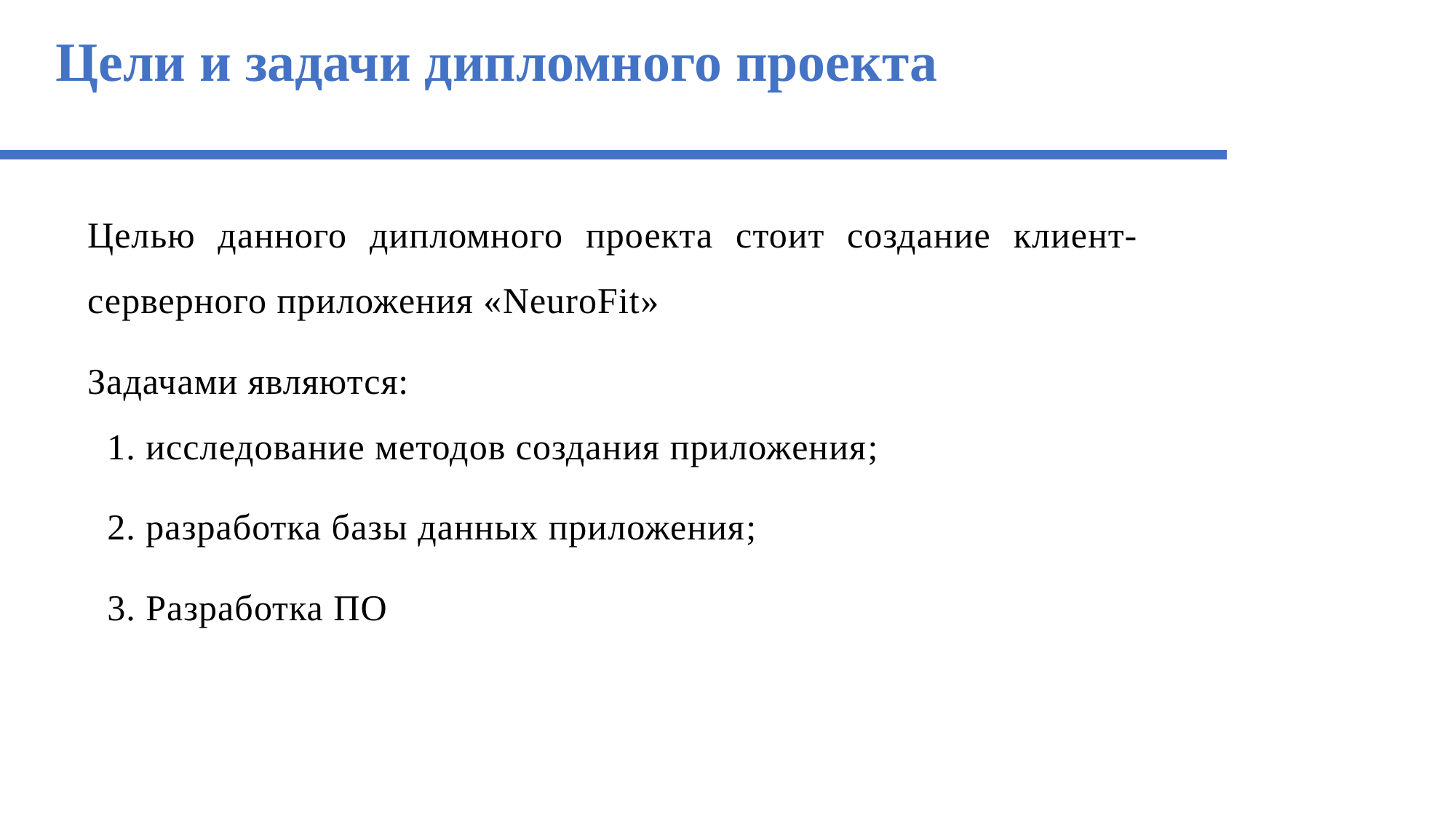

Цели и задачи дипломного проекта
Целью данного дипломного проекта стоит создание клиент-серверного приложения «NeuroFit»
Задачами являются:
  1. исследование методов создания приложения;
  2. разработка базы данных приложения;
  3. Разработка ПО